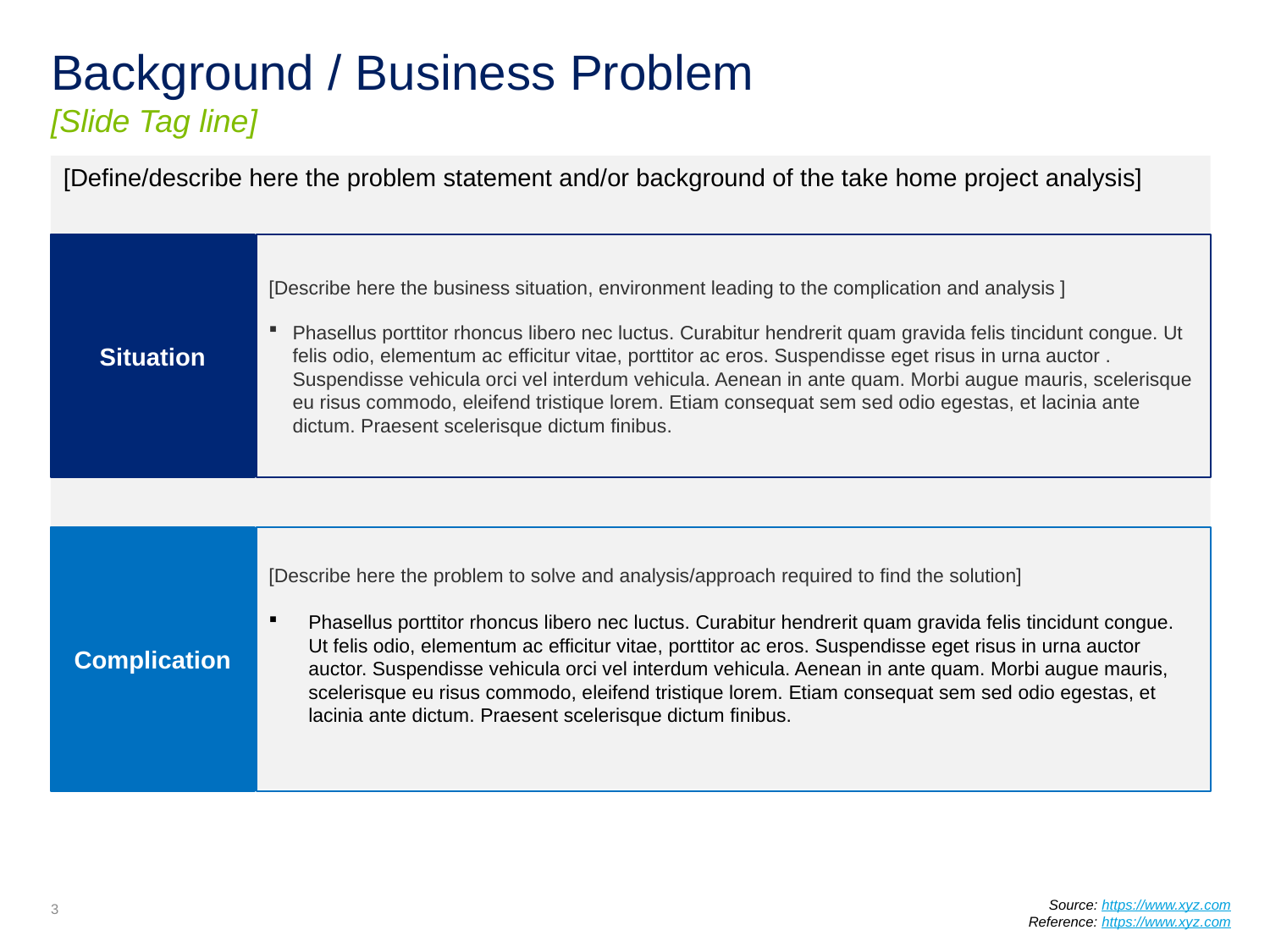

# Background / Business Problem [Slide Tag line]
[Define/describe here the problem statement and/or background of the take home project analysis]

Situation
[Describe here the business situation, environment leading to the complication and analysis ]
Phasellus porttitor rhoncus libero nec luctus. Curabitur hendrerit quam gravida felis tincidunt congue. Ut felis odio, elementum ac efficitur vitae, porttitor ac eros. Suspendisse eget risus in urna auctor . Suspendisse vehicula orci vel interdum vehicula. Aenean in ante quam. Morbi augue mauris, scelerisque eu risus commodo, eleifend tristique lorem. Etiam consequat sem sed odio egestas, et lacinia ante dictum. Praesent scelerisque dictum finibus.
Complication
[Describe here the problem to solve and analysis/approach required to find the solution]

Phasellus porttitor rhoncus libero nec luctus. Curabitur hendrerit quam gravida felis tincidunt congue. Ut felis odio, elementum ac efficitur vitae, porttitor ac eros. Suspendisse eget risus in urna auctor auctor. Suspendisse vehicula orci vel interdum vehicula. Aenean in ante quam. Morbi augue mauris, scelerisque eu risus commodo, eleifend tristique lorem. Etiam consequat sem sed odio egestas, et lacinia ante dictum. Praesent scelerisque dictum finibus.

Source: https://www.xyz.com
Reference: https://www.xyz.com